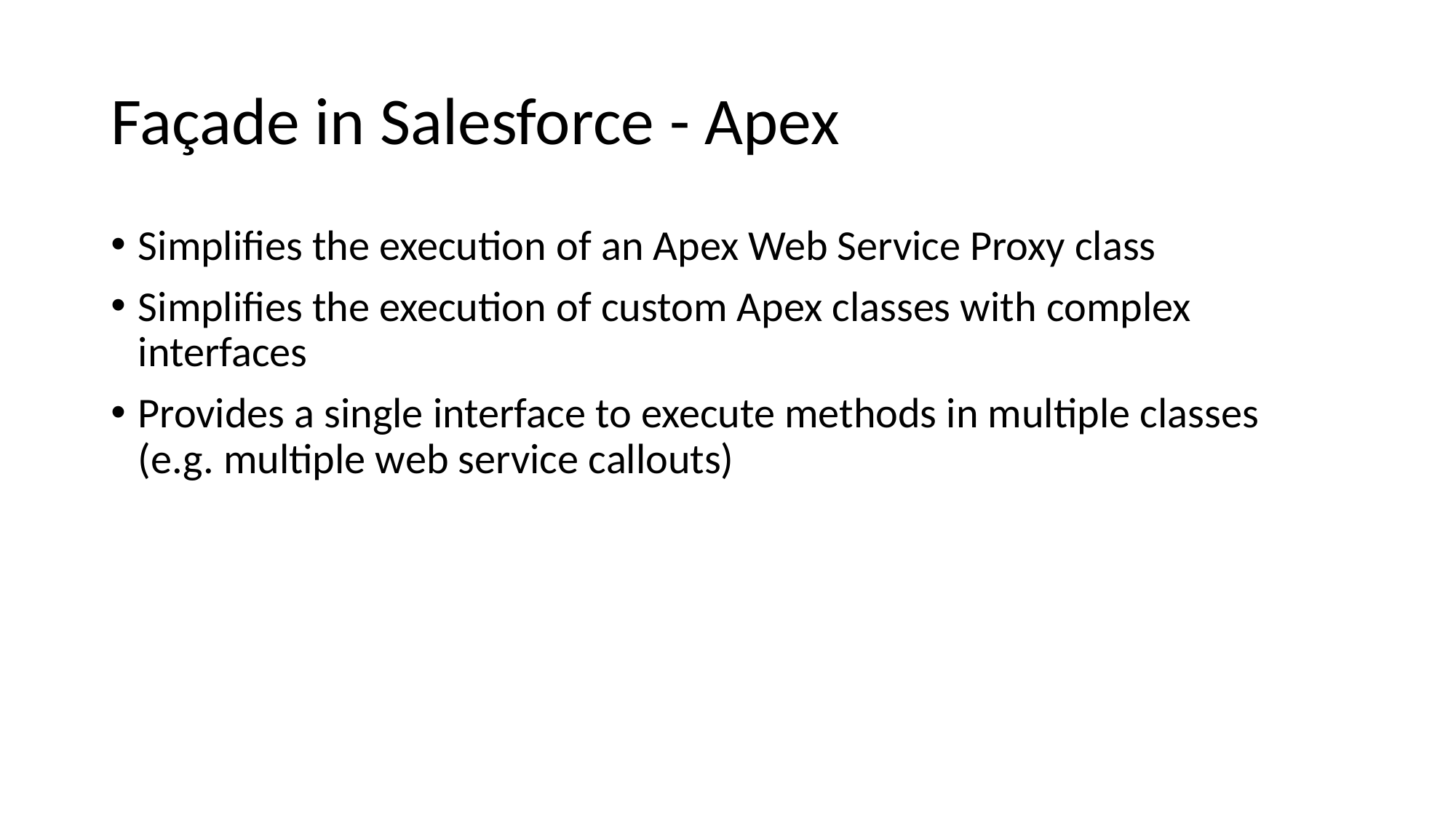

# Façade in Salesforce - Apex
Simplifies the execution of an Apex Web Service Proxy class
Simplifies the execution of custom Apex classes with complex interfaces
Provides a single interface to execute methods in multiple classes (e.g. multiple web service callouts)